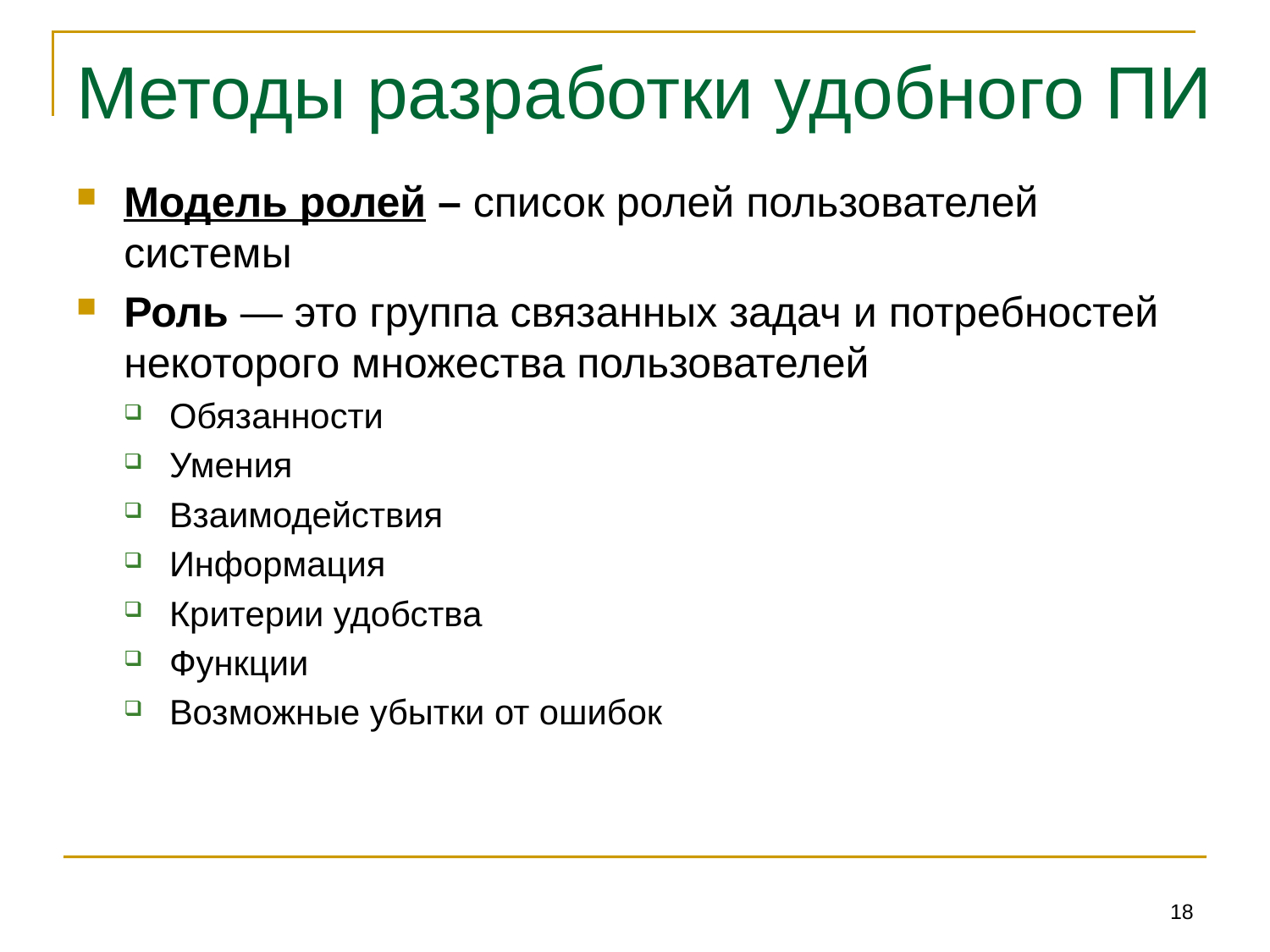

# Методы разработки удобного ПИ
Модель ролей – список ролей пользователей системы
Роль — это группа связанных задач и потребностей некоторого множества пользователей
Обязанности
Умения
Взаимодействия
Информация
Критерии удобства
Функции
Возможные убытки от ошибок

18